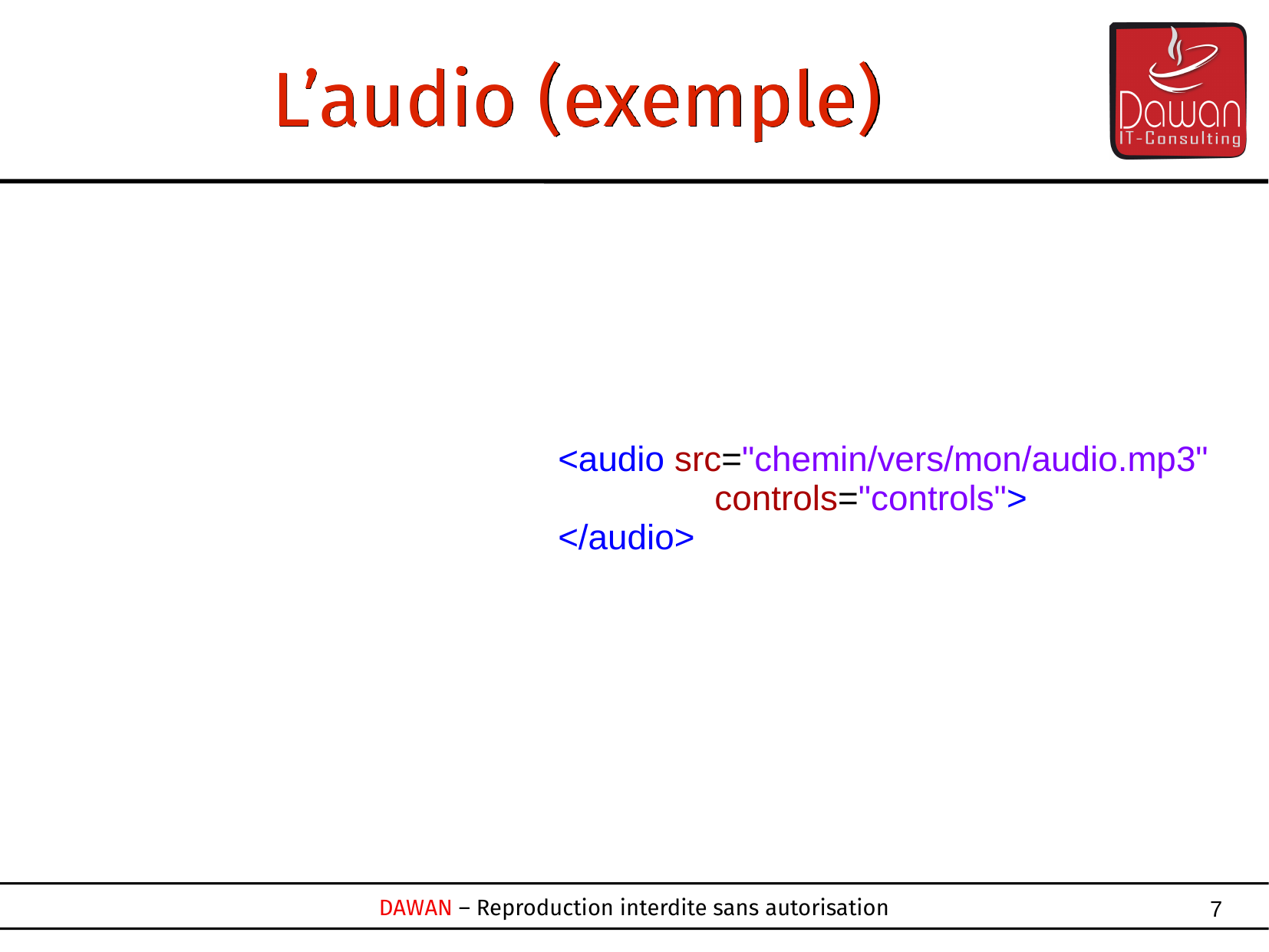

L’audio (exemple)
<audio src="chemin/vers/mon/audio.mp3"
                controls="controls">
</audio>
7